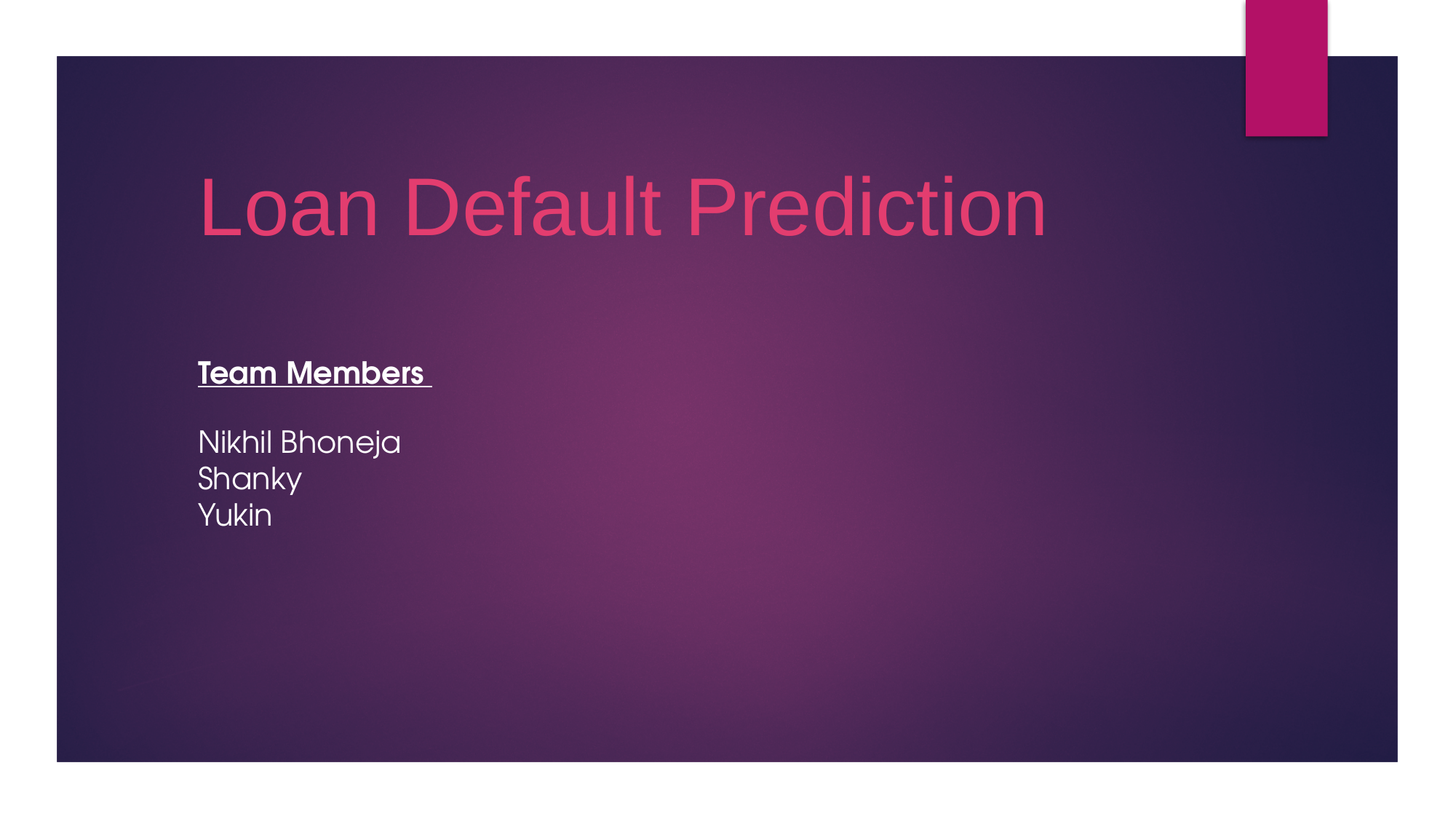

# Loan Default Prediction
Team Members

Nikhil Bhoneja
Shanky
Yukin